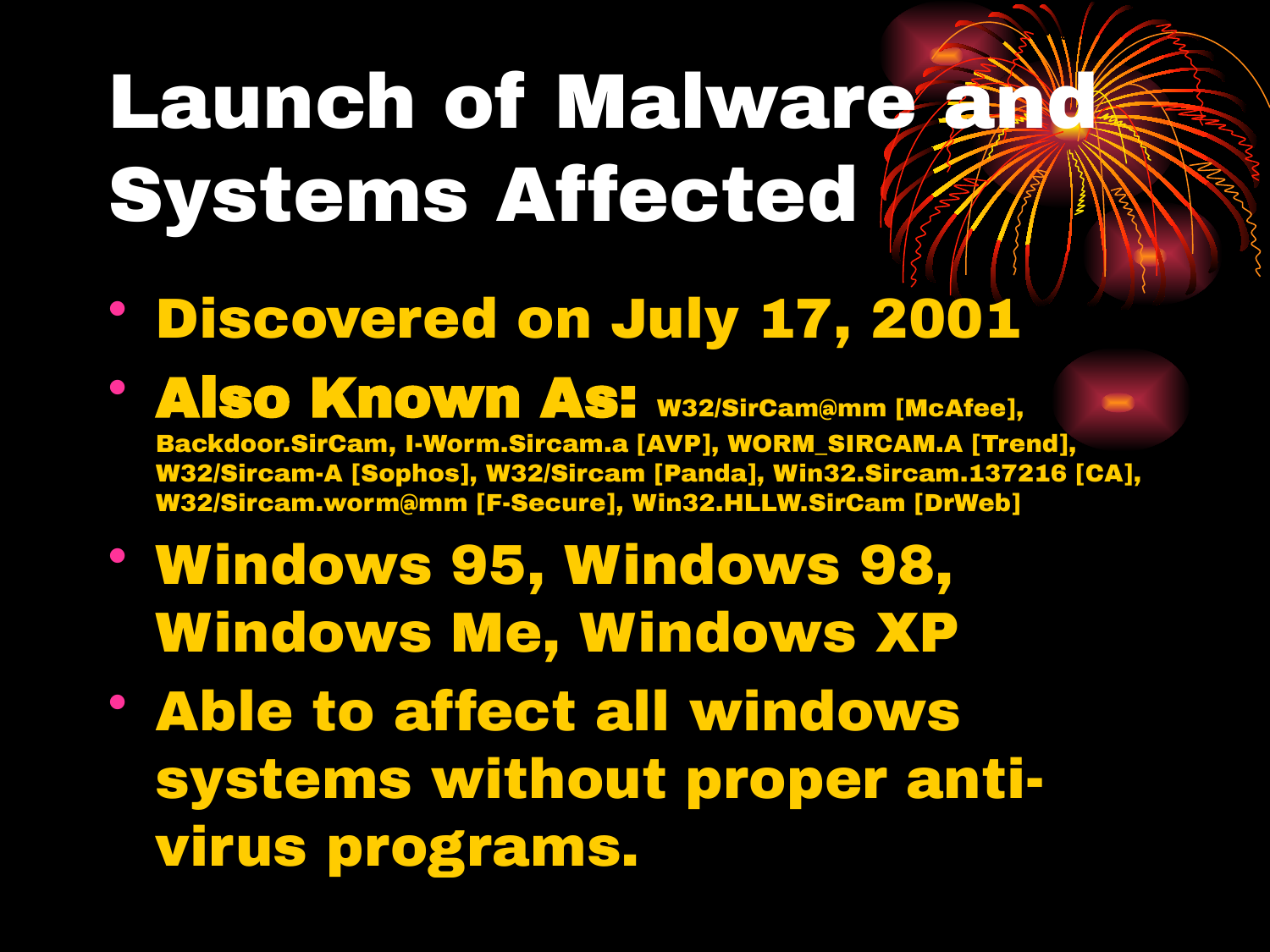

Discovered on July 17, 2001
Also Known As: W32/SirCam@mm [McAfee], Backdoor.SirCam, I-Worm.Sircam.a [AVP], WORM_SIRCAM.A [Trend], W32/Sircam-A [Sophos], W32/Sircam [Panda], Win32.Sircam.137216 [CA], W32/Sircam.worm@mm [F-Secure], Win32.HLLW.SirCam [DrWeb]
Windows 95, Windows 98, Windows Me, Windows XP
Able to affect all windows systems without proper anti-virus programs.

Launch of Malware and Systems Affected